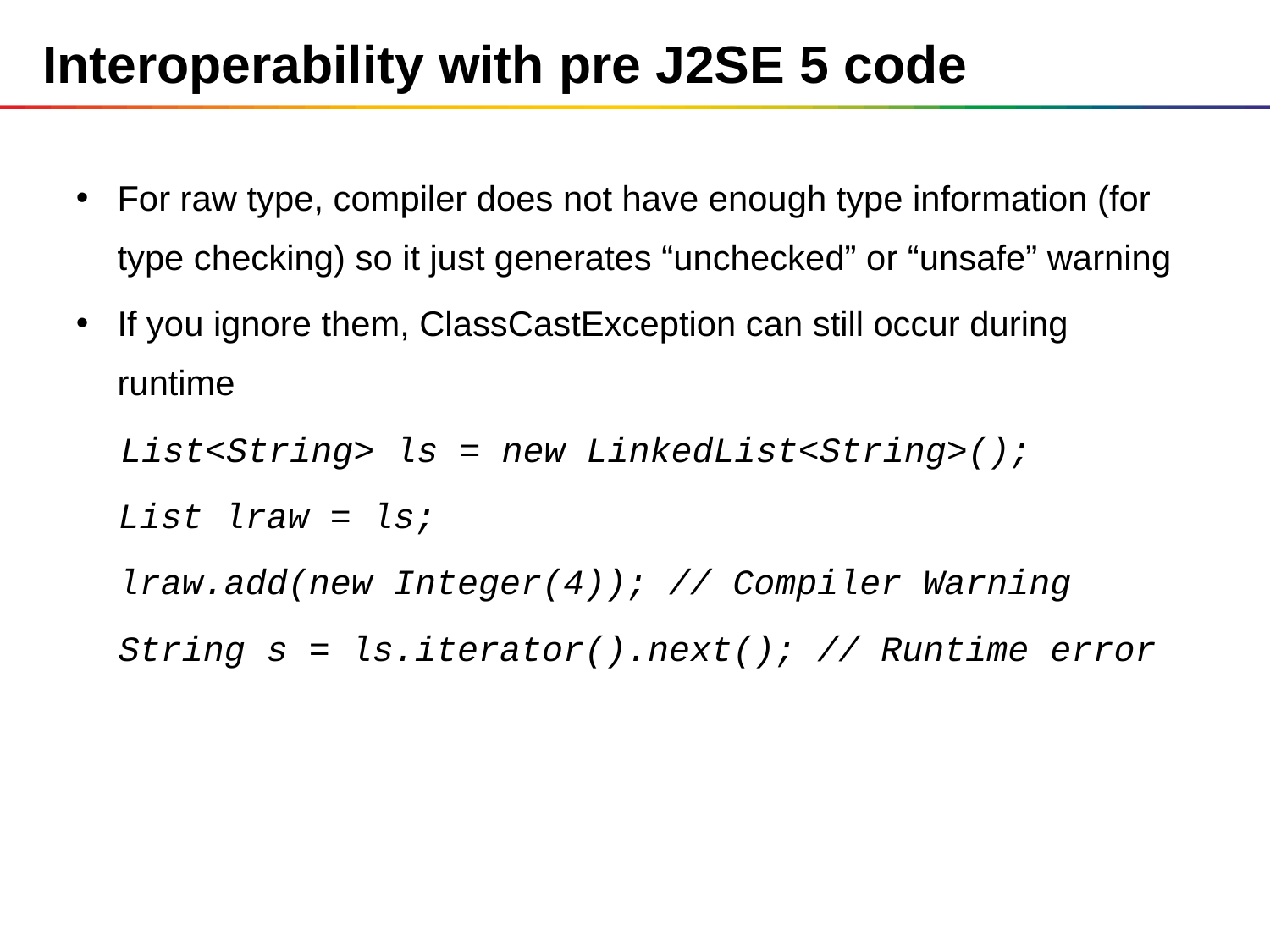

Interoperability with pre J2SE 5 code
For raw type, compiler does not have enough type information (for type checking) so it just generates “unchecked” or “unsafe” warning
If you ignore them, ClassCastException can still occur during runtime
     List<String> ls = new LinkedList<String>();
  List lraw = ls;
  lraw.add(new Integer(4)); // Compiler Warning
  String s = ls.iterator().next(); // Runtime error